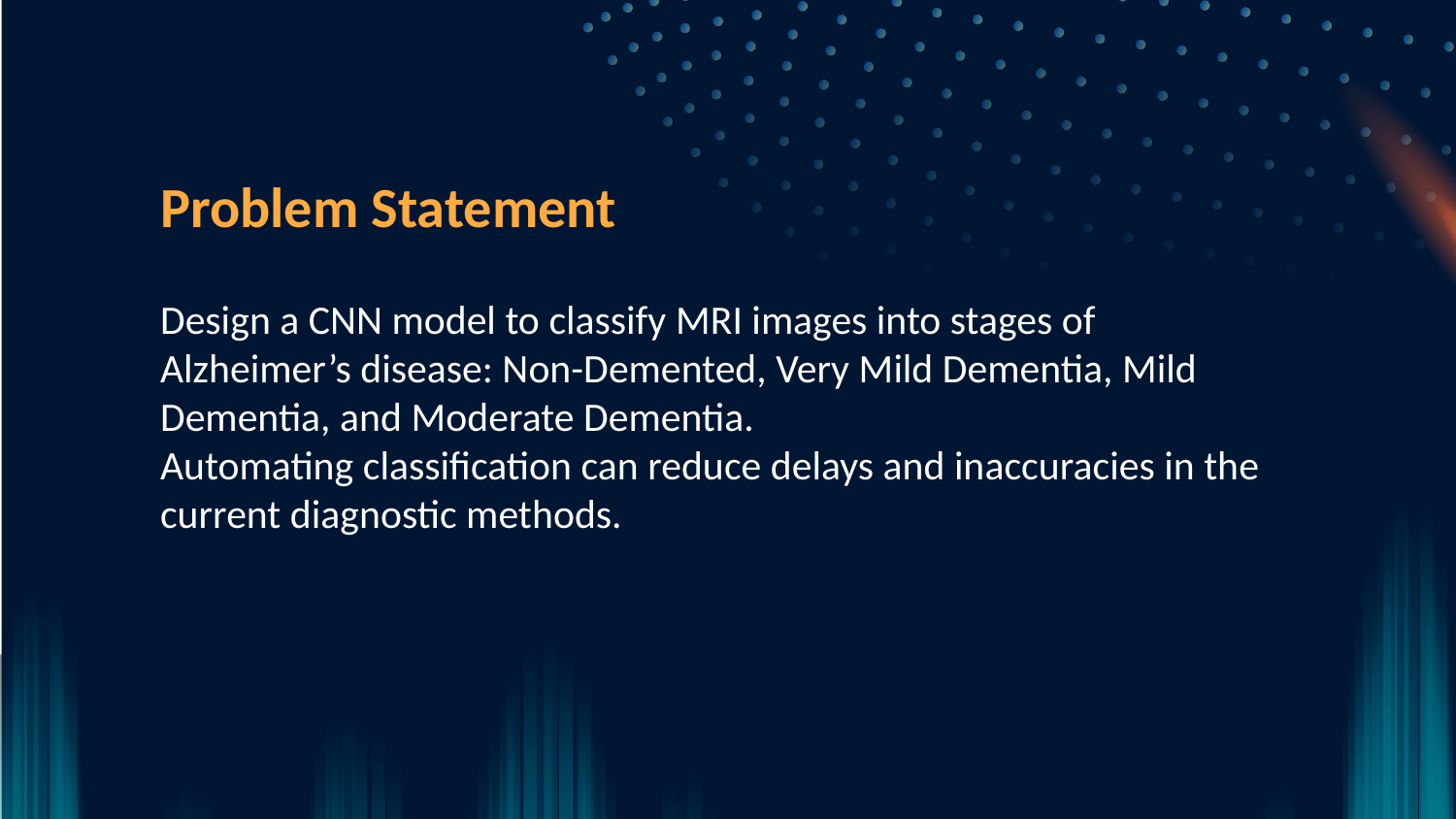

Problem Statement
Design a CNN model to classify MRI images into stages of Alzheimer’s disease: Non-Demented, Very Mild Dementia, Mild Dementia, and Moderate Dementia.
Automating classification can reduce delays and inaccuracies in the current diagnostic methods.